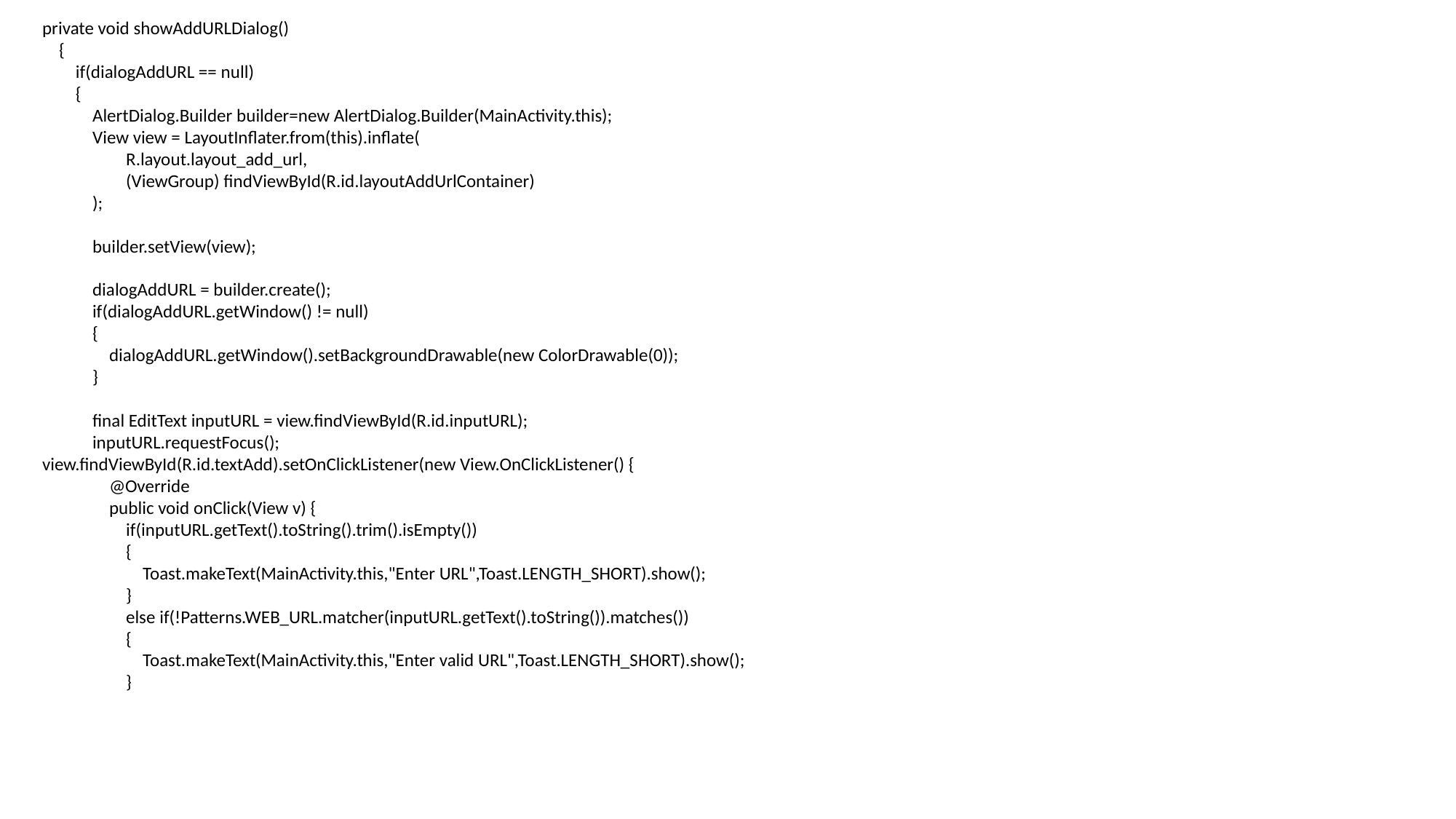

private void showAddURLDialog()
    {
        if(dialogAddURL == null)
        {
            AlertDialog.Builder builder=new AlertDialog.Builder(MainActivity.this);
            View view = LayoutInflater.from(this).inflate(
                    R.layout.layout_add_url,
                    (ViewGroup) findViewById(R.id.layoutAddUrlContainer)
            );

            builder.setView(view);

            dialogAddURL = builder.create();
            if(dialogAddURL.getWindow() != null)
            {
                dialogAddURL.getWindow().setBackgroundDrawable(new ColorDrawable(0));
            }

            final EditText inputURL = view.findViewById(R.id.inputURL);
            inputURL.requestFocus();
view.findViewById(R.id.textAdd).setOnClickListener(new View.OnClickListener() {
                @Override
                public void onClick(View v) {
                    if(inputURL.getText().toString().trim().isEmpty())
                    {
                        Toast.makeText(MainActivity.this,"Enter URL",Toast.LENGTH_SHORT).show();
                    }
                    else if(!Patterns.WEB_URL.matcher(inputURL.getText().toString()).matches())
                    {
                        Toast.makeText(MainActivity.this,"Enter valid URL",Toast.LENGTH_SHORT).show();
                    }